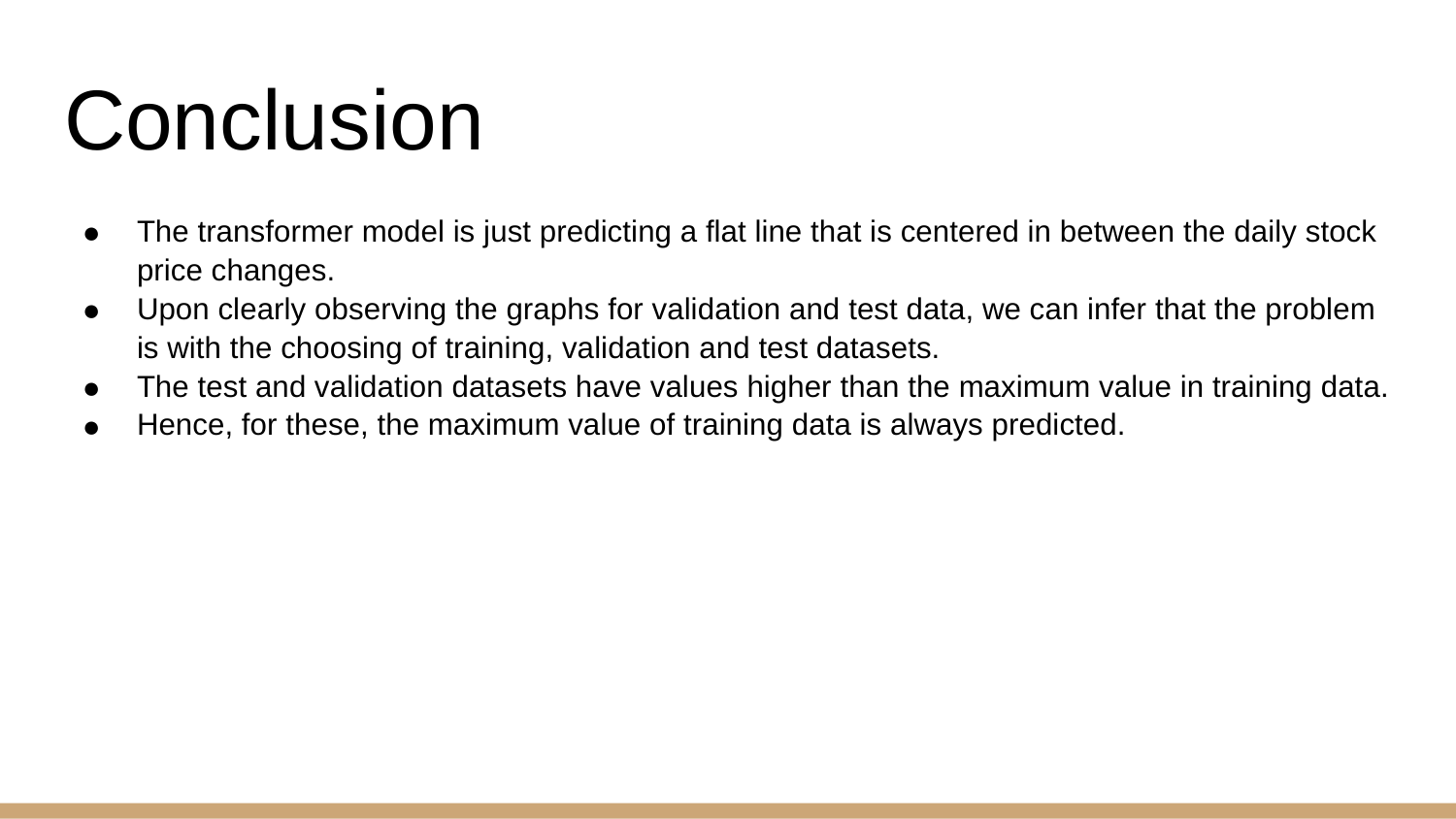

# Conclusion
The transformer model is just predicting a flat line that is centered in between the daily stock price changes.
Upon clearly observing the graphs for validation and test data, we can infer that the problem is with the choosing of training, validation and test datasets.
The test and validation datasets have values higher than the maximum value in training data.
Hence, for these, the maximum value of training data is always predicted.